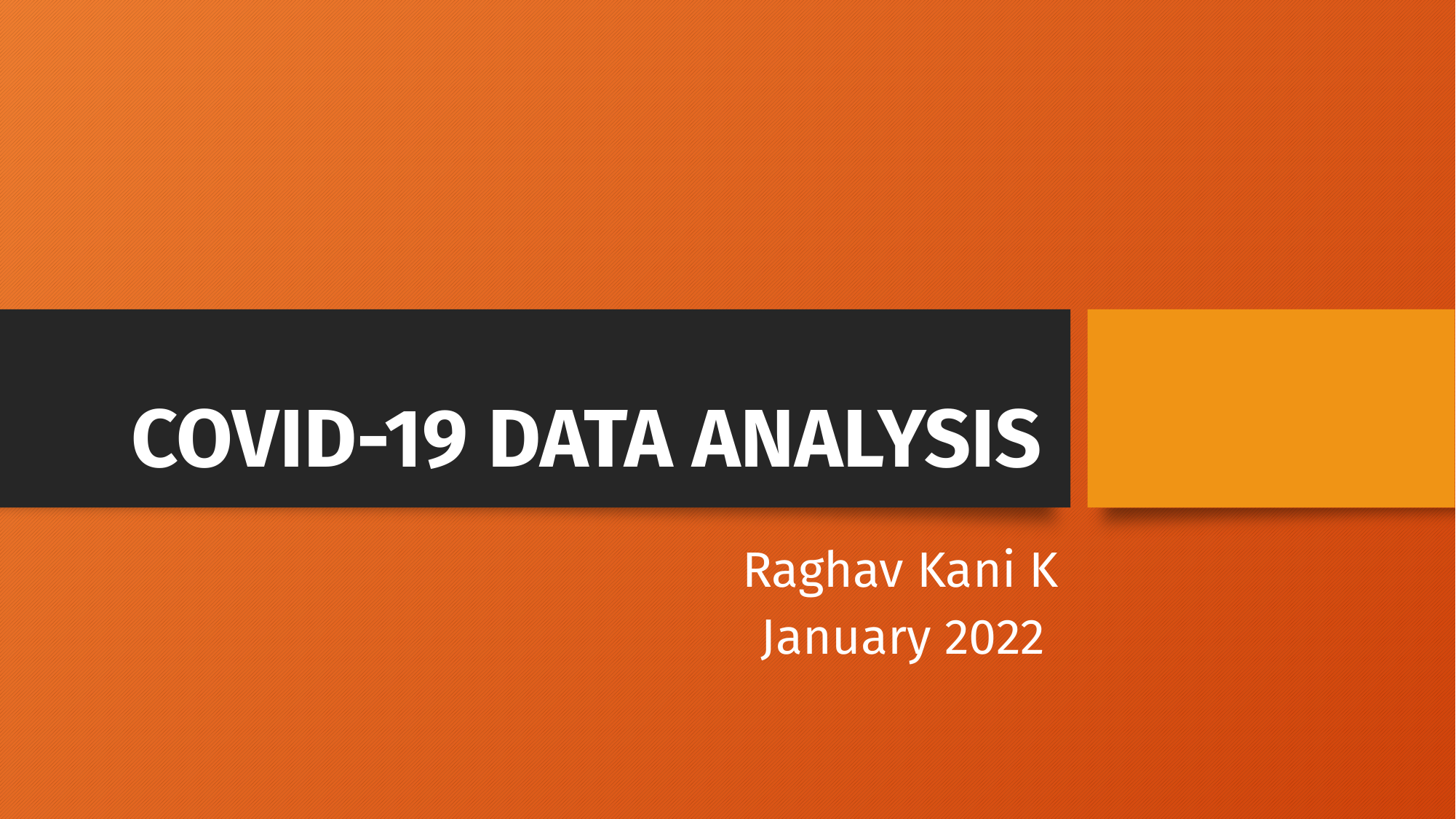

# COVID-19 DATA ANALYSIS
Raghav Kani K
January 2022